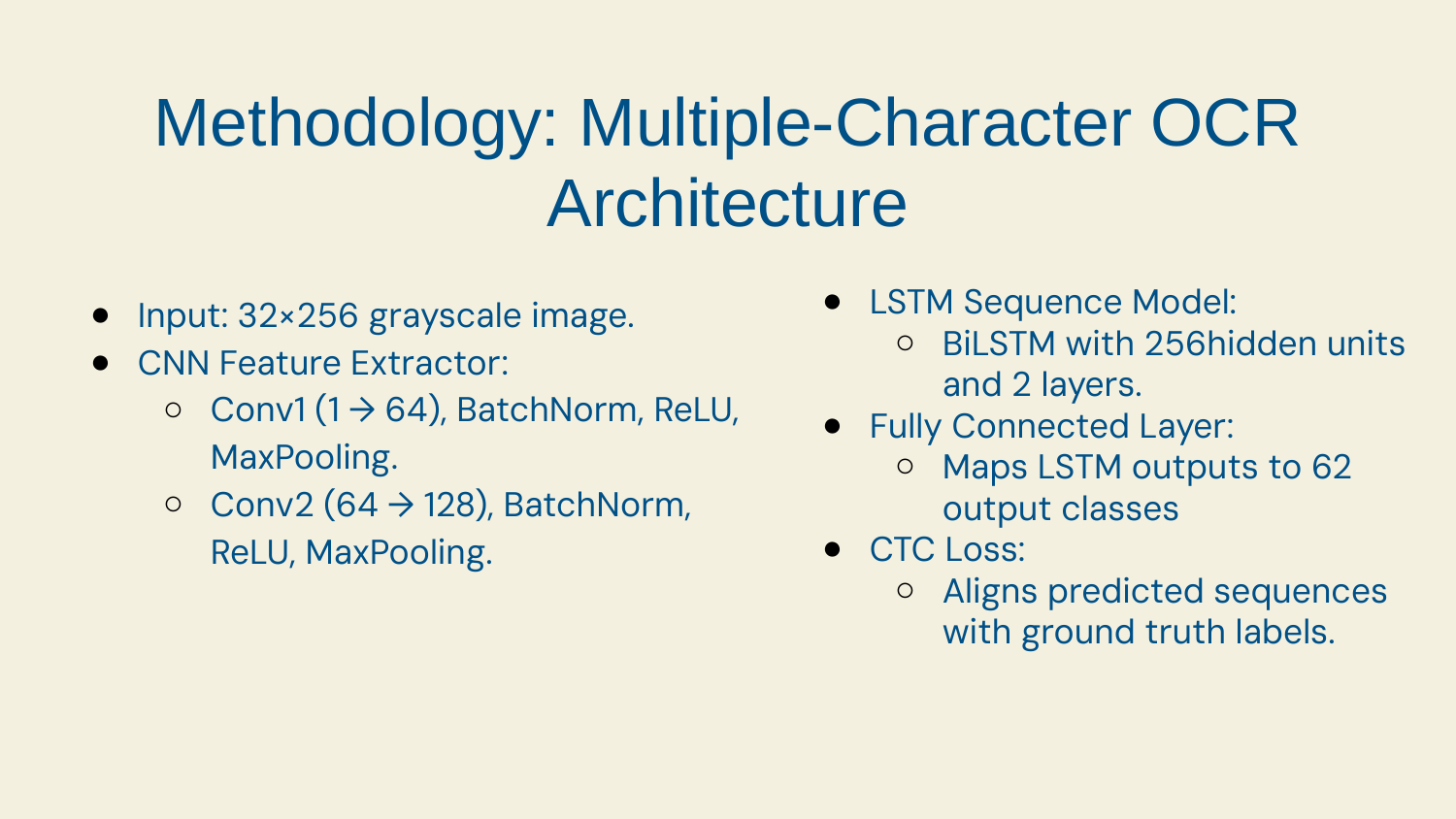

Methodology: Multiple-Character OCR Architecture

LSTM Sequence Model:
BiLSTM with 256hidden units and 2 layers.
Fully Connected Layer:
Maps LSTM outputs to 62 output classes
CTC Loss:
Aligns predicted sequences with ground truth labels.
Input: 32×256 grayscale image.
CNN Feature Extractor:
Conv1 (1 → 64), BatchNorm, ReLU, MaxPooling.
Conv2 (64 → 128), BatchNorm, ReLU, MaxPooling.